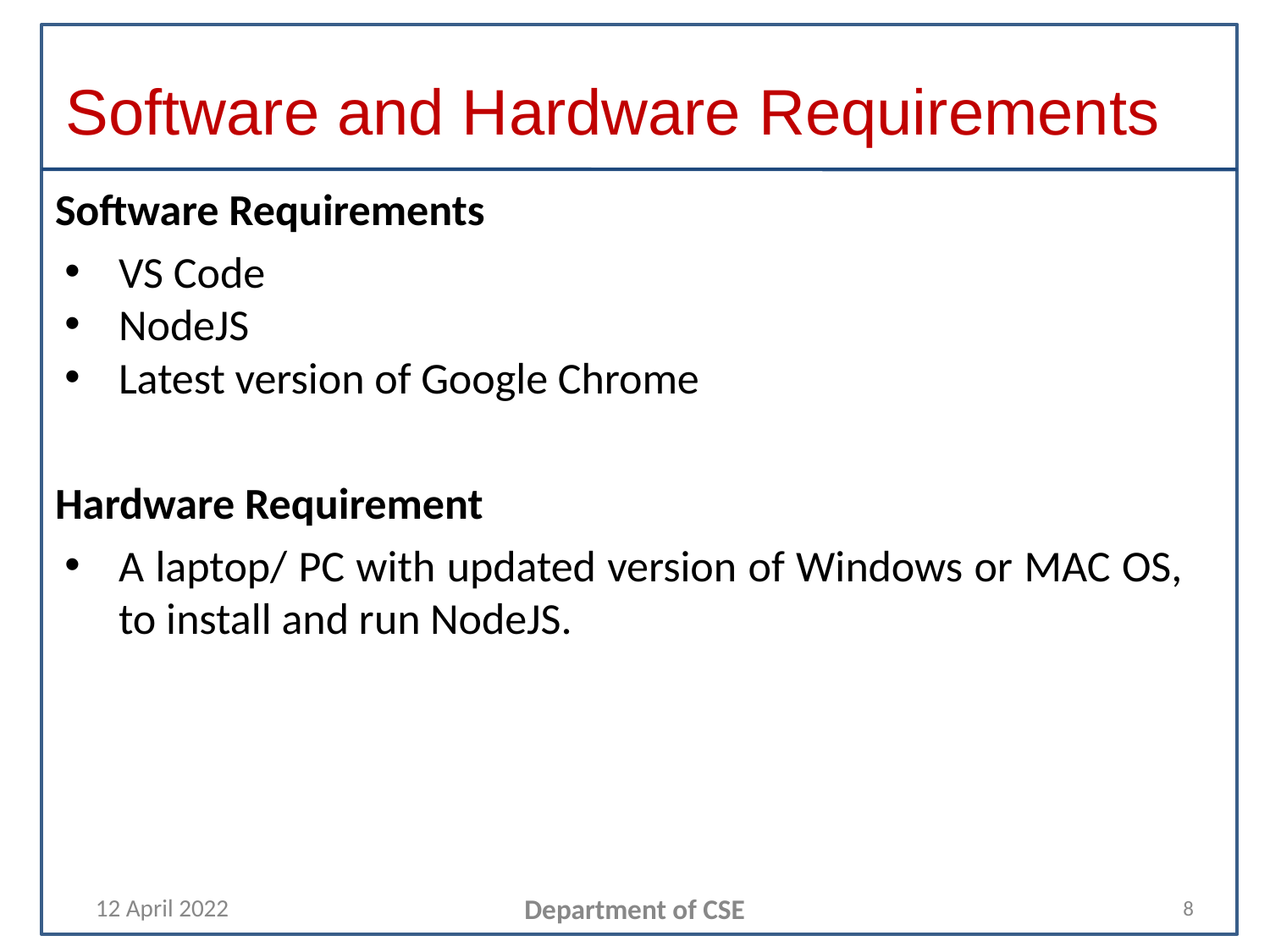

# Software and Hardware Requirements
Software Requirements
VS Code
NodeJS
Latest version of Google Chrome

Hardware Requirement
A laptop/ PC with updated version of Windows or MAC OS, to install and run NodeJS.

12 April 2022
Department of CSE
8